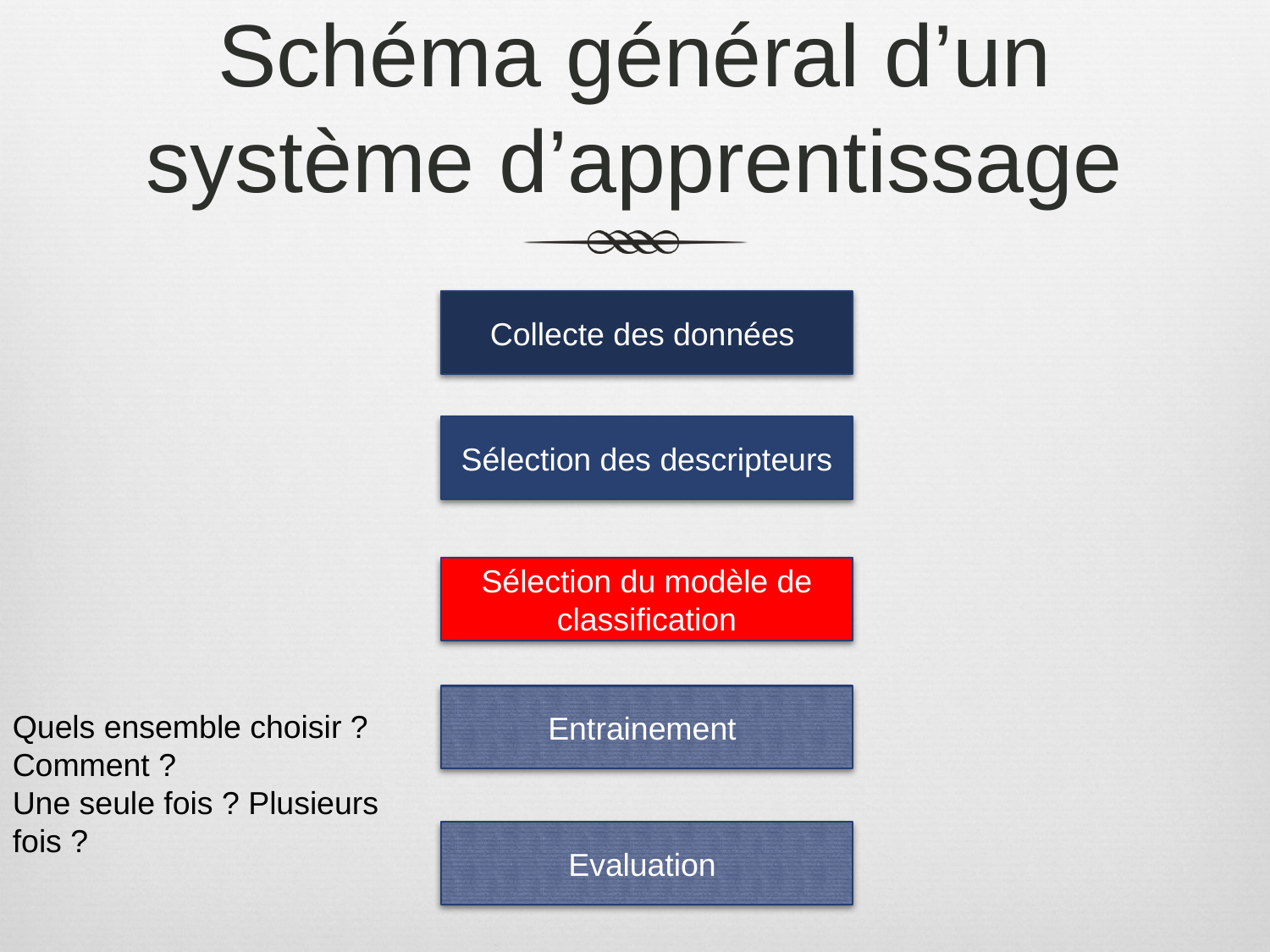

# Schéma général d’un système d’apprentissage
Collecte des données
Sélection des descripteurs
Sélection du modèle de classification
Entrainement
Quels ensemble choisir ?
Comment ?
Une seule fois ? Plusieurs fois ?
Evaluation